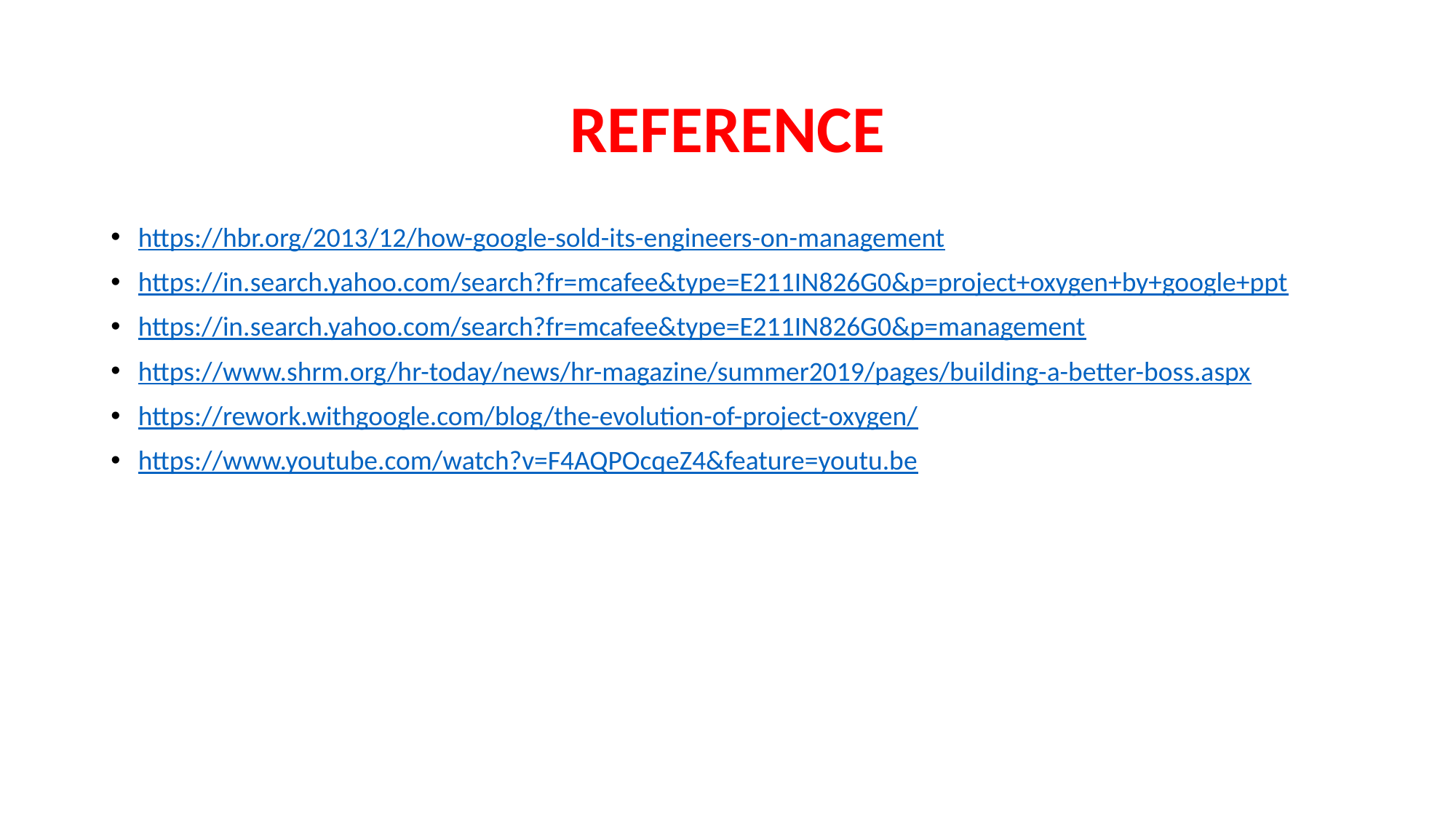

# REFERENCE
https://hbr.org/2013/12/how-google-sold-its-engineers-on-management
https://in.search.yahoo.com/search?fr=mcafee&type=E211IN826G0&p=project+oxygen+by+google+ppt
https://in.search.yahoo.com/search?fr=mcafee&type=E211IN826G0&p=management
https://www.shrm.org/hr-today/news/hr-magazine/summer2019/pages/building-a-better-boss.aspx
https://rework.withgoogle.com/blog/the-evolution-of-project-oxygen/
https://www.youtube.com/watch?v=F4AQPOcqeZ4&feature=youtu.be